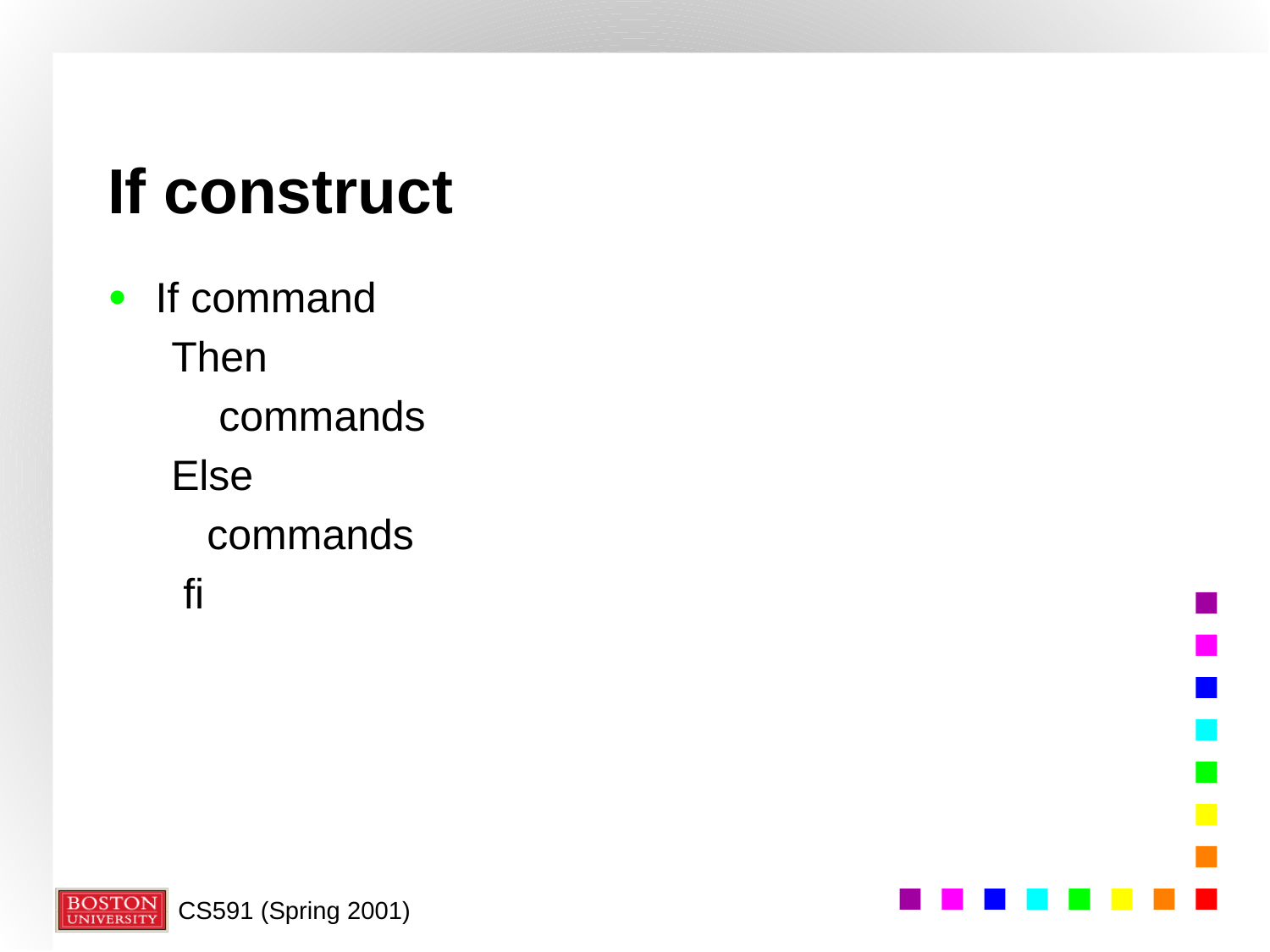

# If construct
If command
Then
    commands
Else
   commands
 fi